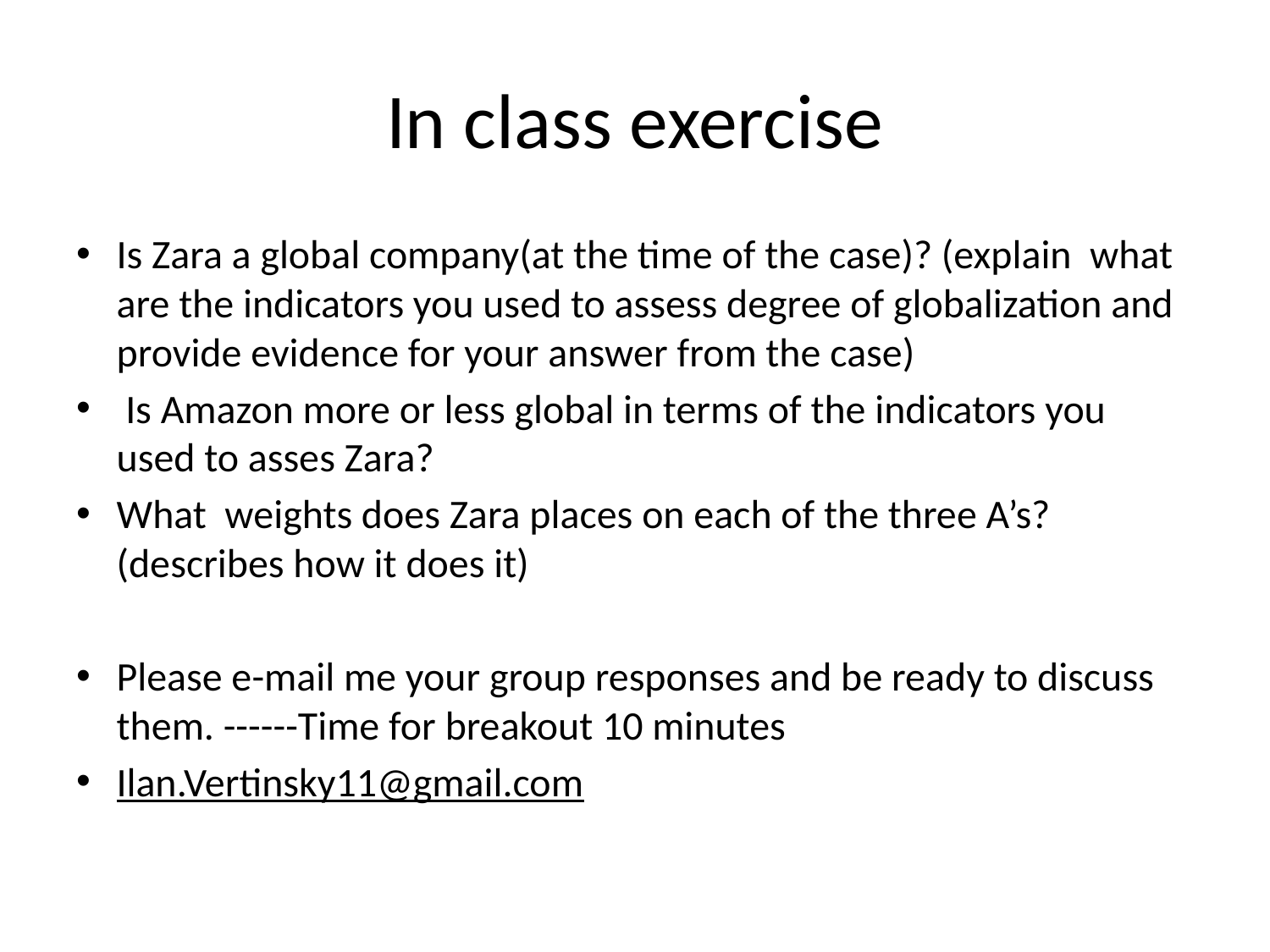

# In class exercise
Is Zara a global company(at the time of the case)? (explain  what are the indicators you used to assess degree of globalization and provide evidence for your answer from the case)
 Is Amazon more or less global in terms of the indicators you used to asses Zara?
What  weights does Zara places on each of the three A’s? (describes how it does it)

Please e-mail me your group responses and be ready to discuss them. ------Time for breakout 10 minutes
Ilan.Vertinsky11@gmail.com